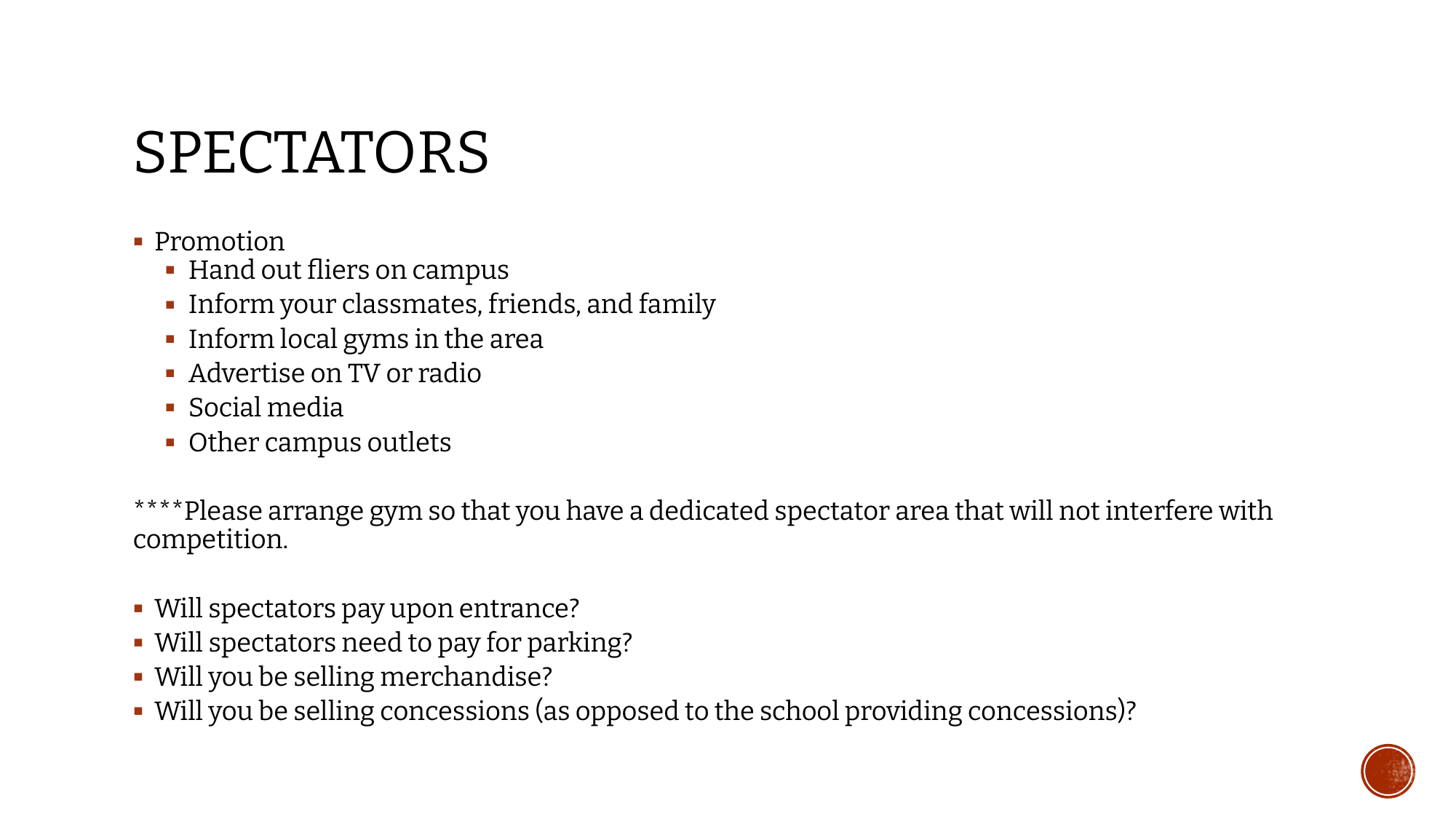

# SPECTATORS
Promotion
Hand out fliers on campus
Inform your classmates, friends, and family
Inform local gyms in the area
Advertise on TV or radio
Social media
Other campus outlets

****Please arrange gym so that you have a dedicated spectator area that will not interfere with competition.

Will spectators pay upon entrance?
Will spectators need to pay for parking?
Will you be selling merchandise?
Will you be selling concessions (as opposed to the school providing concessions)?